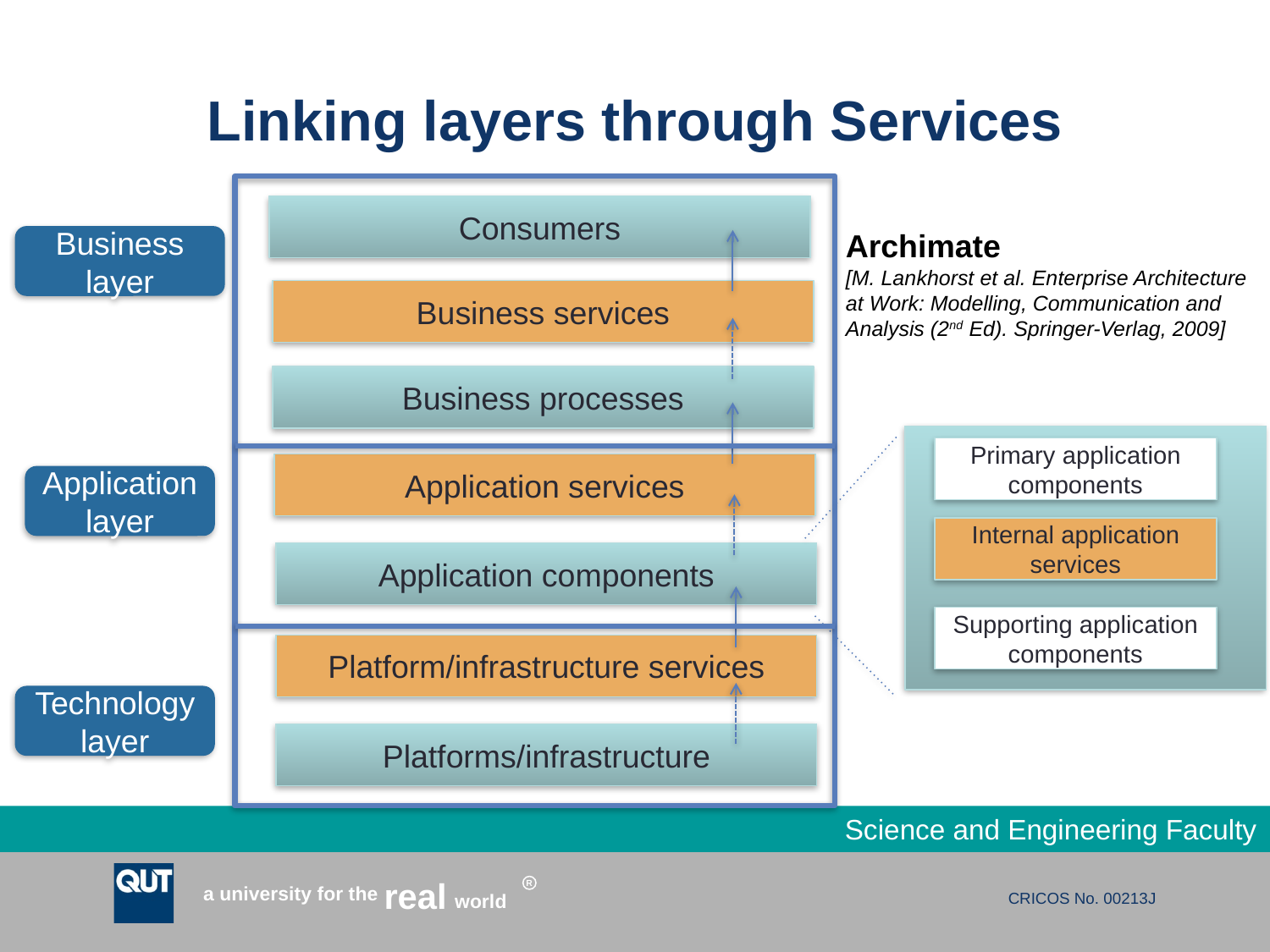

# Linking layers through Services

Consumers
Archimate
[M. Lankhorst et al. Enterprise Architecture
at Work: Modelling, Communication and
Analysis (2nd Ed). Springer-Verlag, 2009]
Business layer
Business services
Business processes

Primary application
components
Internal application
services
Supporting application
components
Application services
Application layer
Application components
Platform/infrastructure services
Technology layer
Platforms/infrastructure